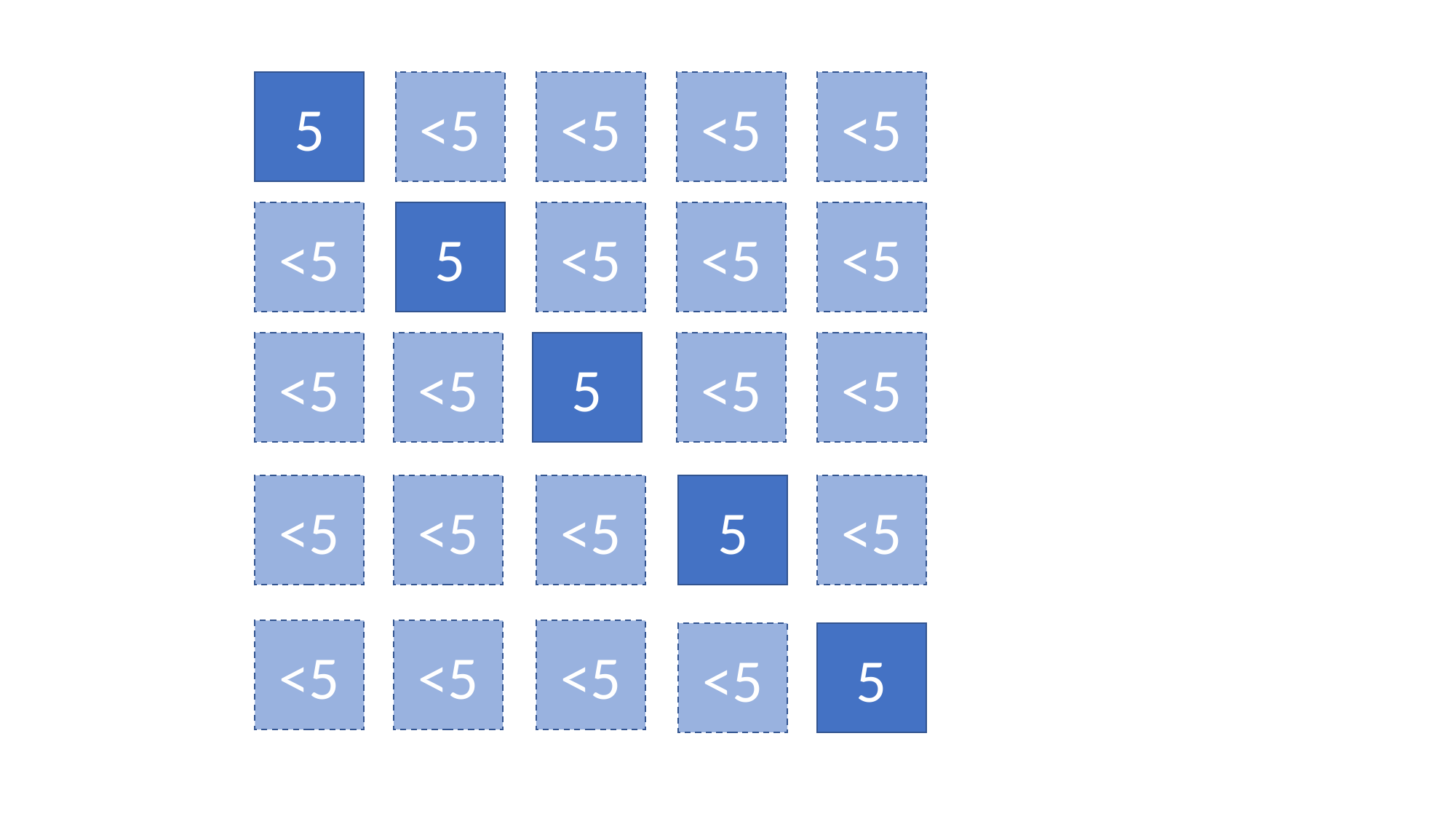

5
<5
<5
<5
<5
<5
5
<5
<5
<5
<5
<5
5
<5
<5
<5
<5
<5
5
<5
<5
<5
<5
<5
5